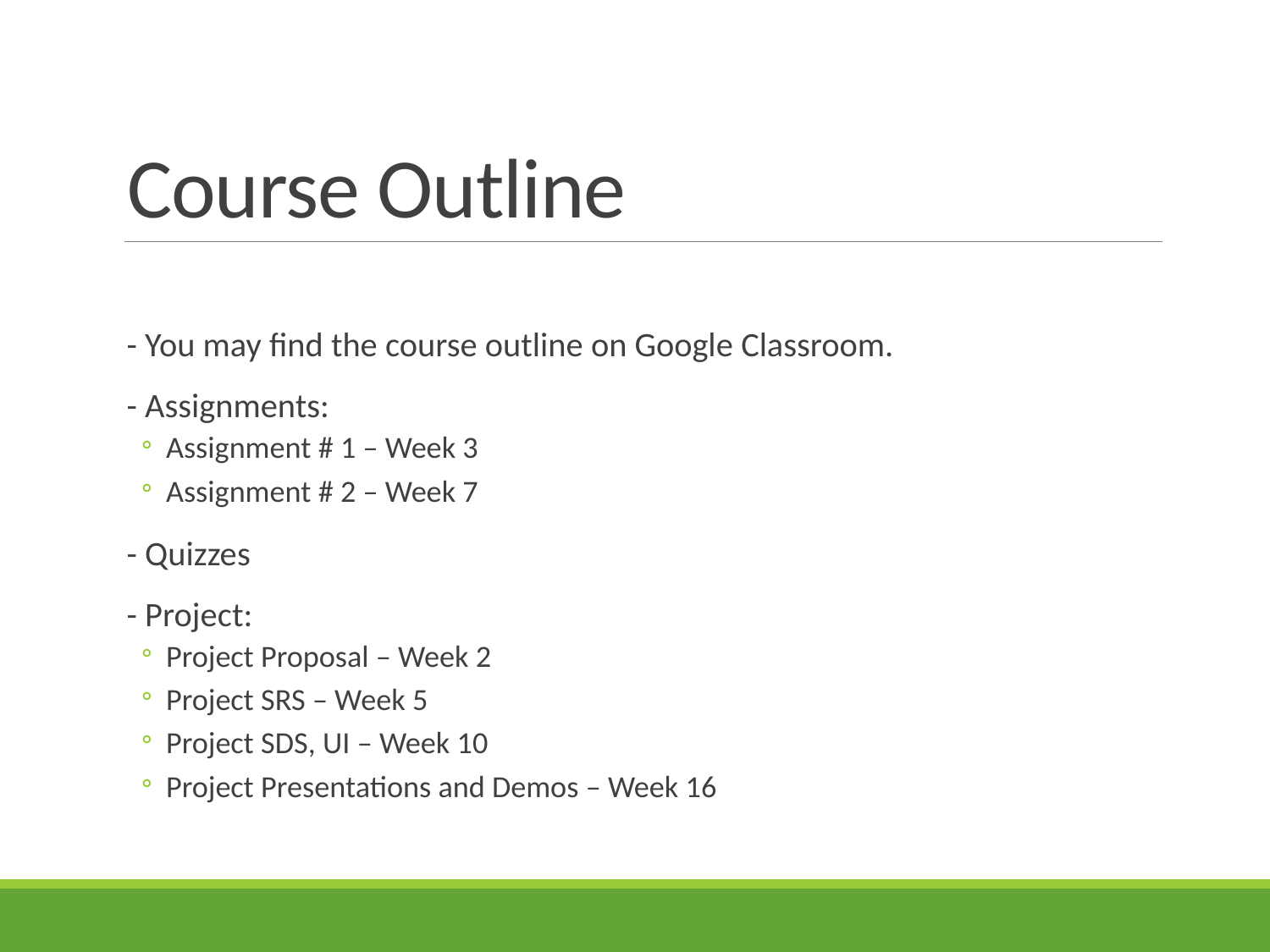

# Course Outline

- You may find the course outline on Google Classroom.
- Assignments:
Assignment # 1 – Week 3
Assignment # 2 – Week 7
- Quizzes
- Project:
Project Proposal – Week 2
Project SRS – Week 5
Project SDS, UI – Week 10
Project Presentations and Demos – Week 16